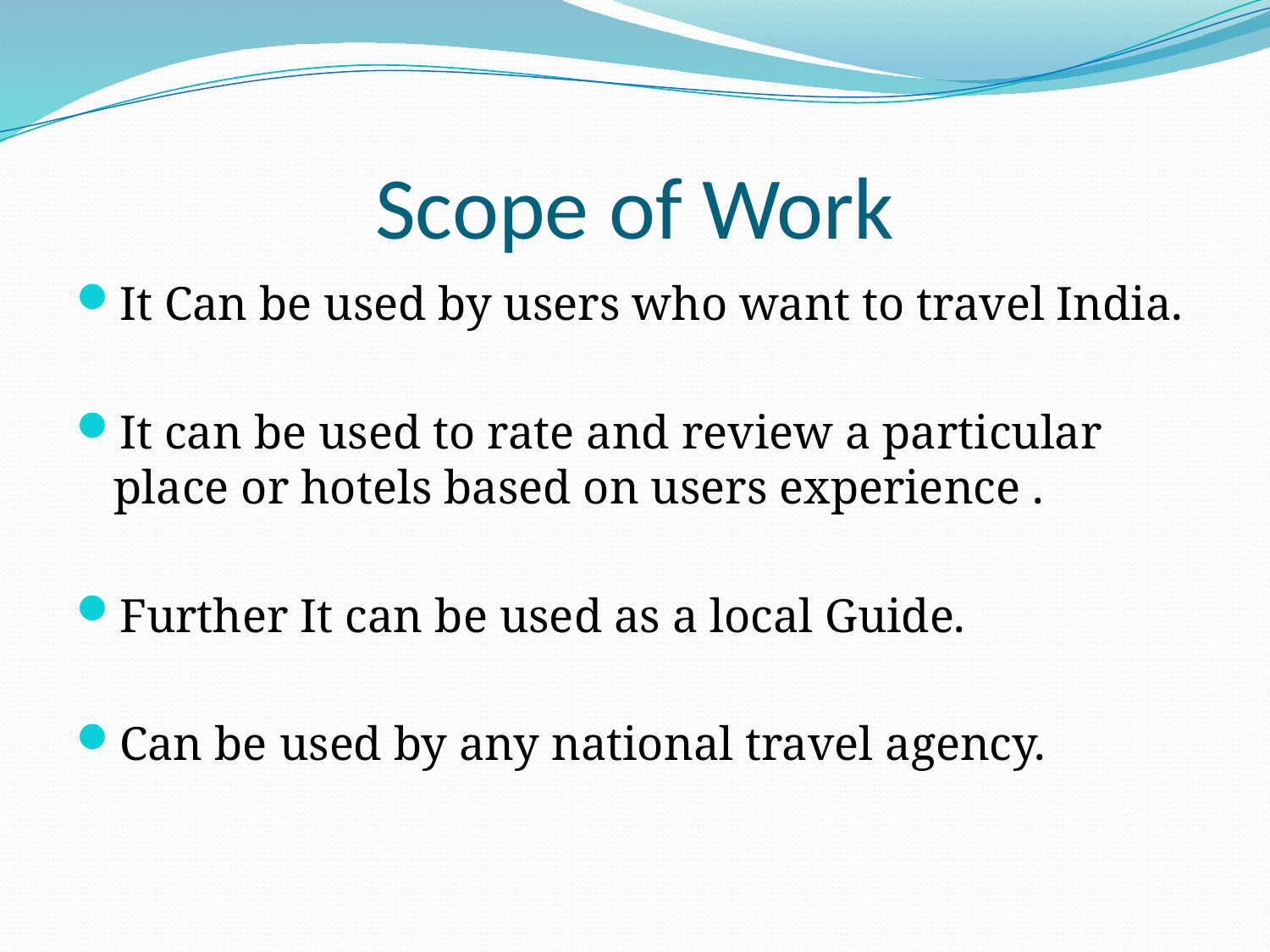

# Scope of Work
It Can be used by users who want to travel India.

It can be used to rate and review a particular place or hotels based on users experience .

Further It can be used as a local Guide.

Can be used by any national travel agency.